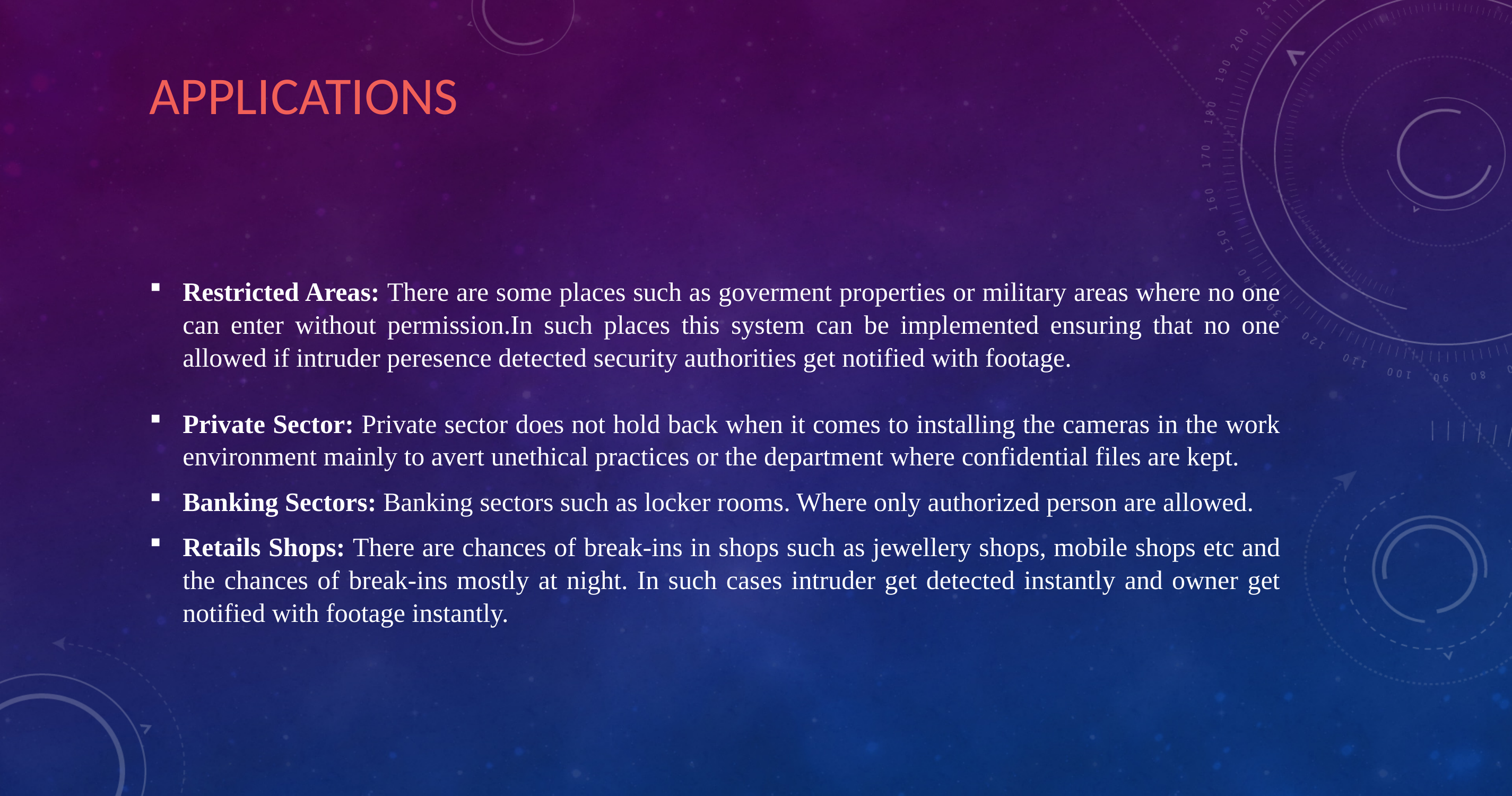

# APPLICATIONS

Restricted Areas: There are some places such as goverment properties or military areas where no one can enter without permission.In such places this system can be implemented ensuring that no one allowed if intruder peresence detected security authorities get notified with footage.

Private Sector: Private sector does not hold back when it comes to installing the cameras in the work environment mainly to avert unethical practices or the department where confidential files are kept.
Banking Sectors: Banking sectors such as locker rooms. Where only authorized person are allowed.
Retails Shops: There are chances of break-ins in shops such as jewellery shops, mobile shops etc and the chances of break-ins mostly at night. In such cases intruder get detected instantly and owner get notified with footage instantly.